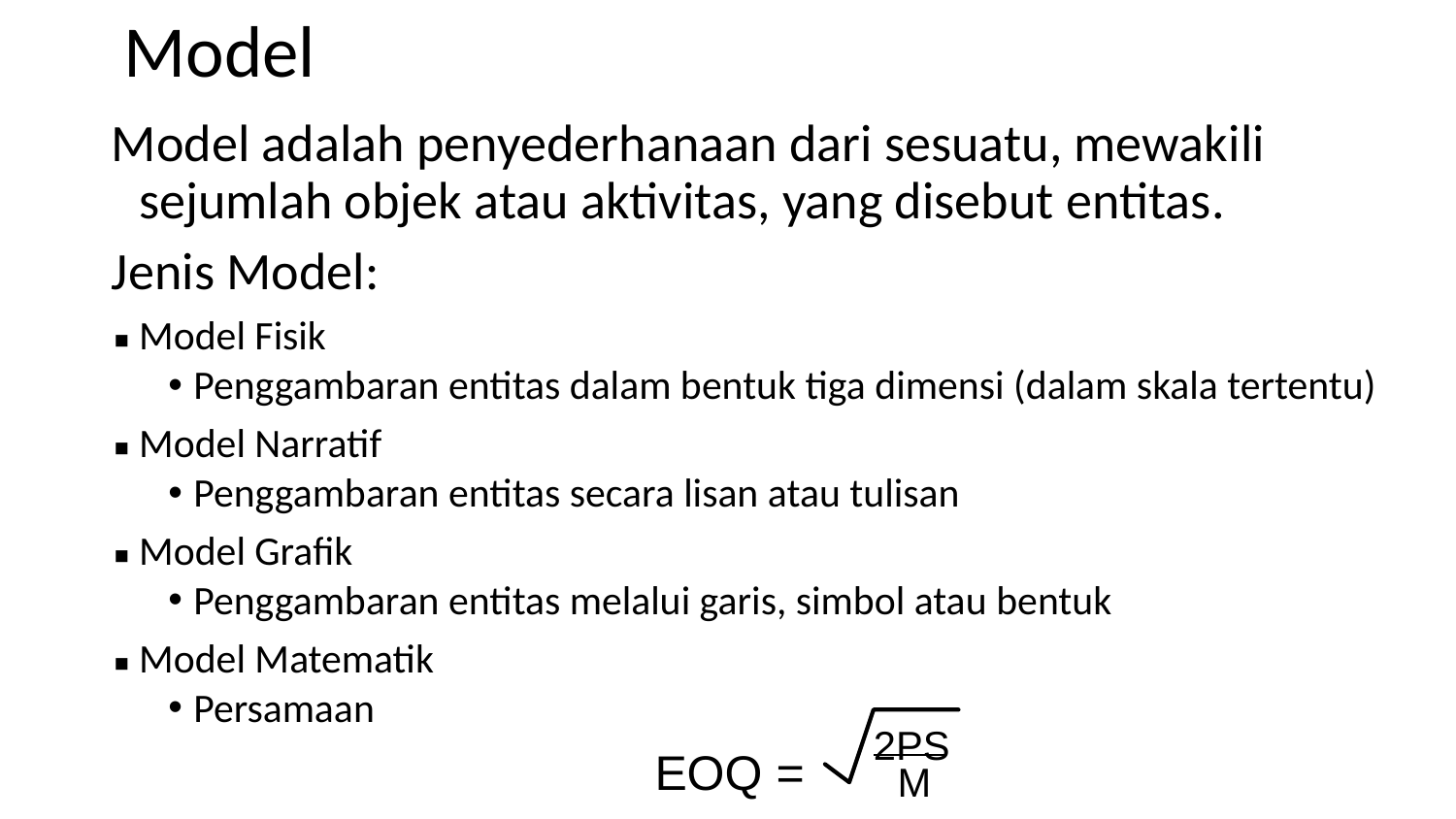

# Model
Model adalah penyederhanaan dari sesuatu, mewakili sejumlah objek atau aktivitas, yang disebut entitas.
Jenis Model:
Model Fisik
Penggambaran entitas dalam bentuk tiga dimensi (dalam skala tertentu)
Model Narratif
Penggambaran entitas secara lisan atau tulisan
Model Grafik
Penggambaran entitas melalui garis, simbol atau bentuk
Model Matematik
Persamaan

2PS
EOQ =

M